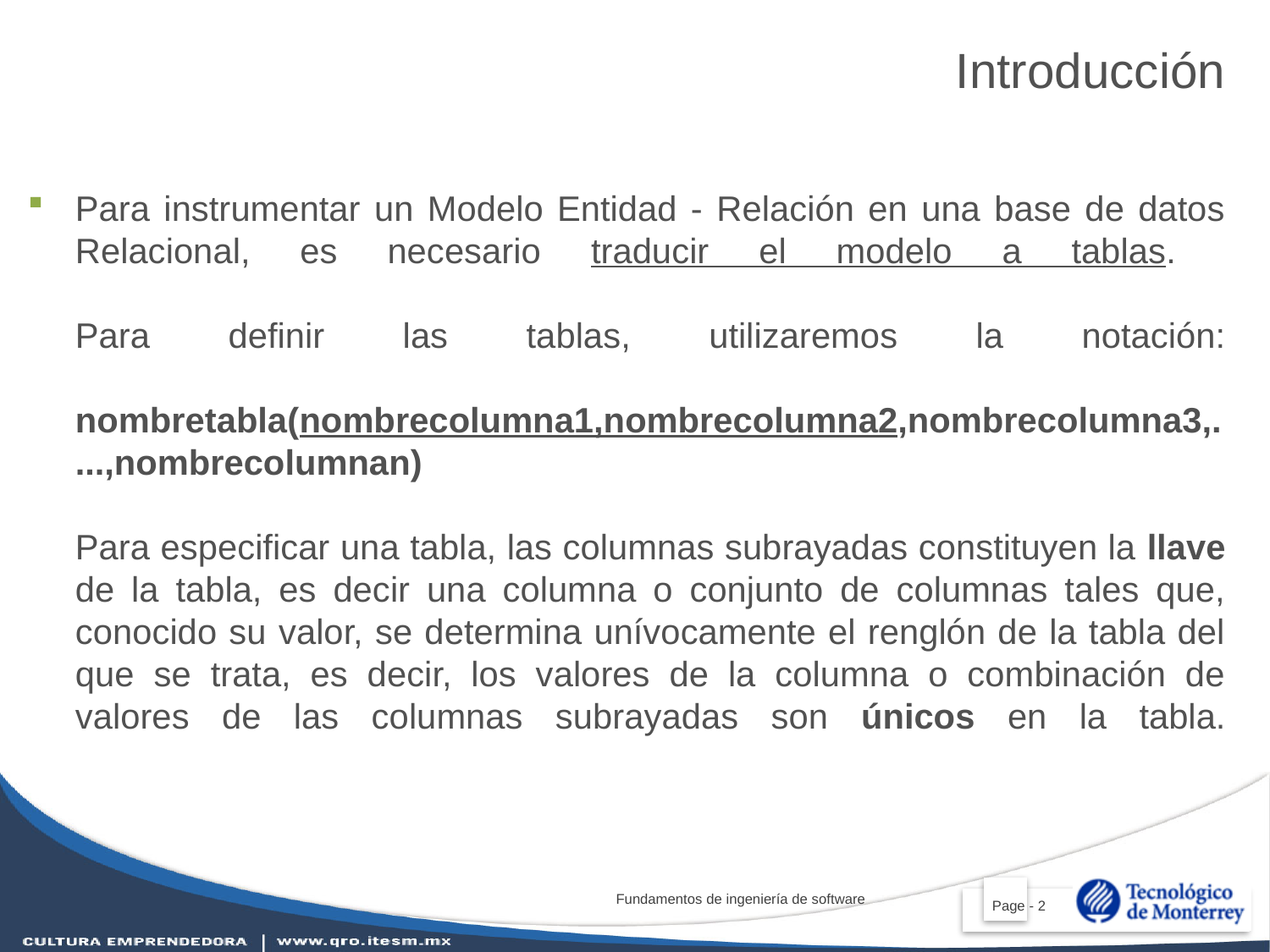

# Introducción
Para instrumentar un Modelo Entidad - Relación en una base de datos Relacional, es necesario traducir el modelo a tablas.
Para definir las tablas, utilizaremos la notación:
nombretabla(nombrecolumna1,nombrecolumna2,nombrecolumna3,....,nombrecolumnan)
Para especificar una tabla, las columnas subrayadas constituyen la llave de la tabla, es decir una columna o conjunto de columnas tales que, conocido su valor, se determina unívocamente el renglón de la tabla del que se trata, es decir, los valores de la columna o combinación de valores de las columnas subrayadas son únicos en la tabla.